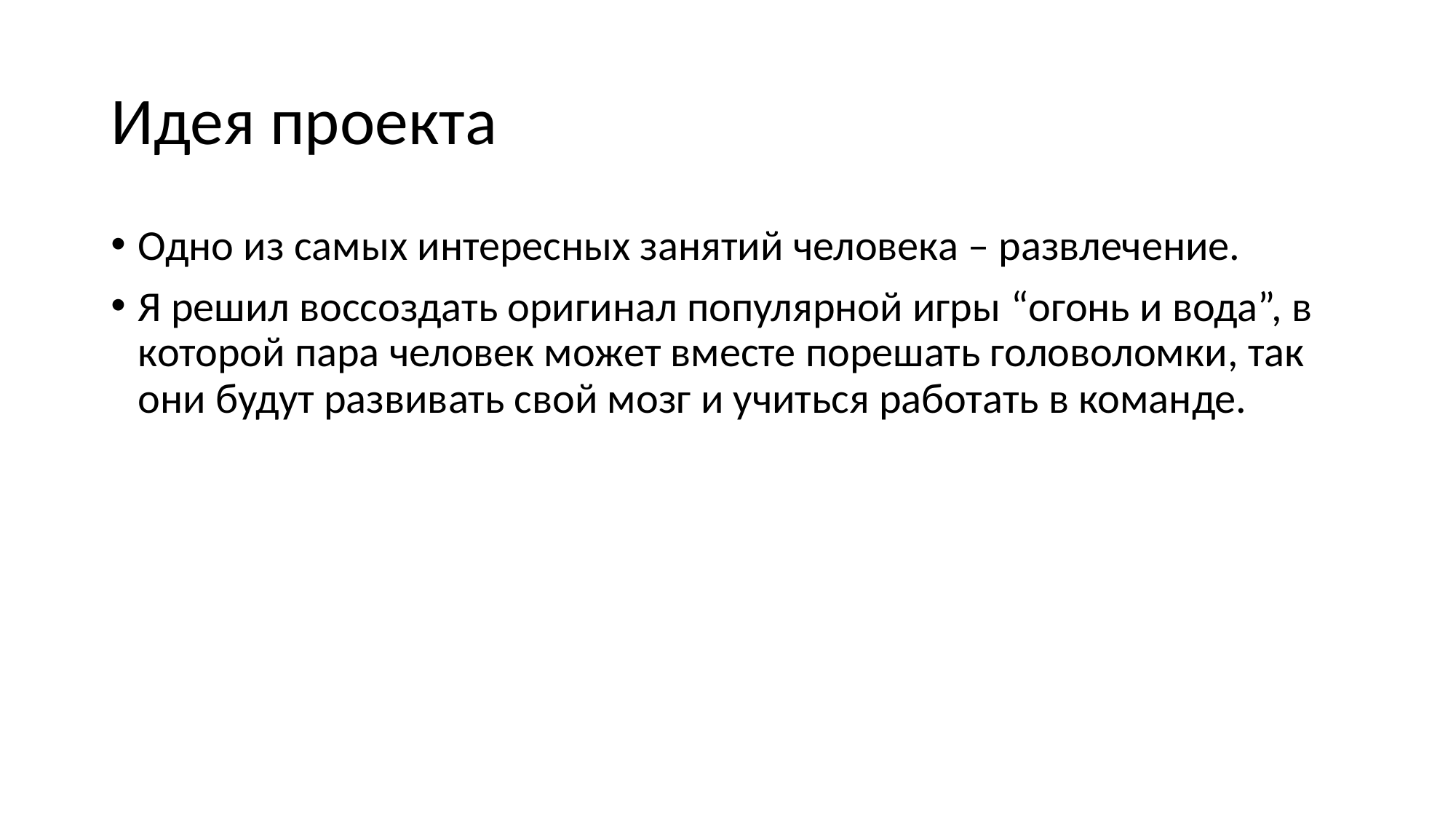

# Идея проекта
Одно из самых интересных занятий человека – развлечение.
Я решил воссоздать оригинал популярной игры “огонь и вода”, в которой пара человек может вместе порешать головоломки, так они будут развивать свой мозг и учиться работать в команде.